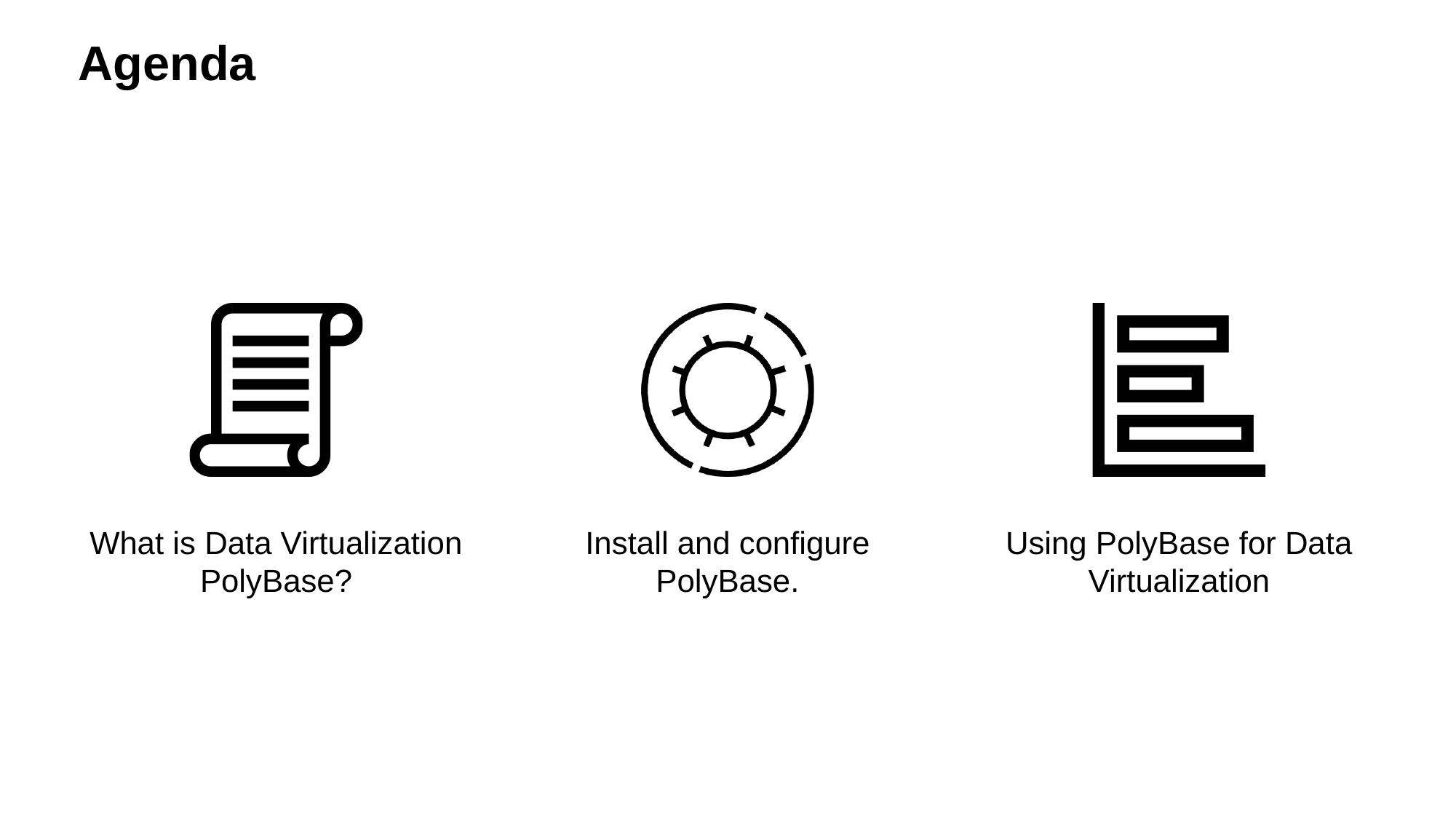

# Agenda
What is Data Virtualization PolyBase?
Install and configure PolyBase.
Using PolyBase for Data Virtualization